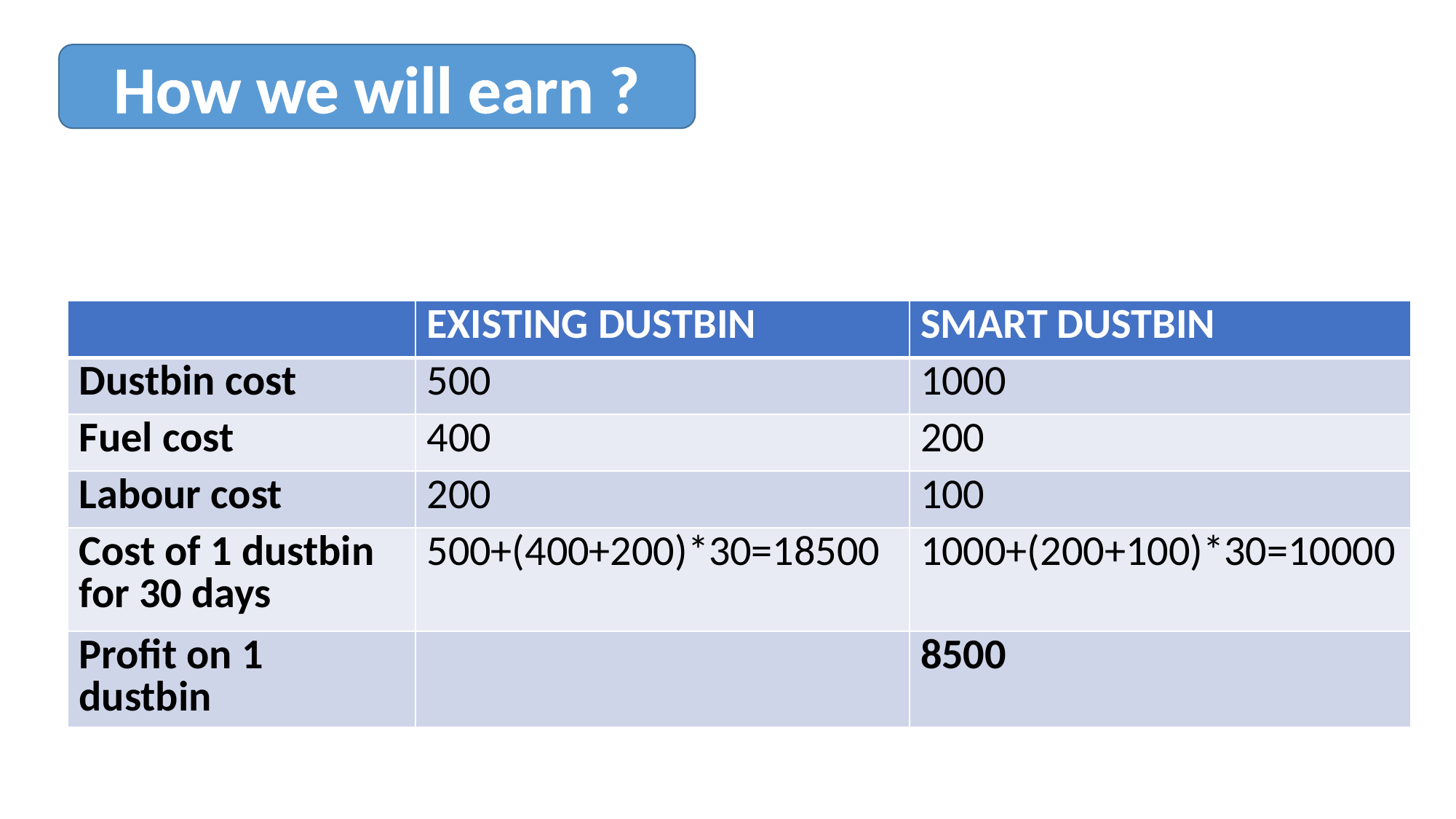

How we will earn ?
|  | EXISTING DUSTBIN | SMART DUSTBIN |
| --- | --- | --- |
| Dustbin cost | 500 | 1000 |
| Fuel cost | 400 | 200 |
| Labour cost | 200 | 100 |
| Cost of 1 dustbin for 30 days | 500+(400+200)\*30=18500 | 1000+(200+100)\*30=10000 |
| Profit on 1 dustbin |  | 8500 |